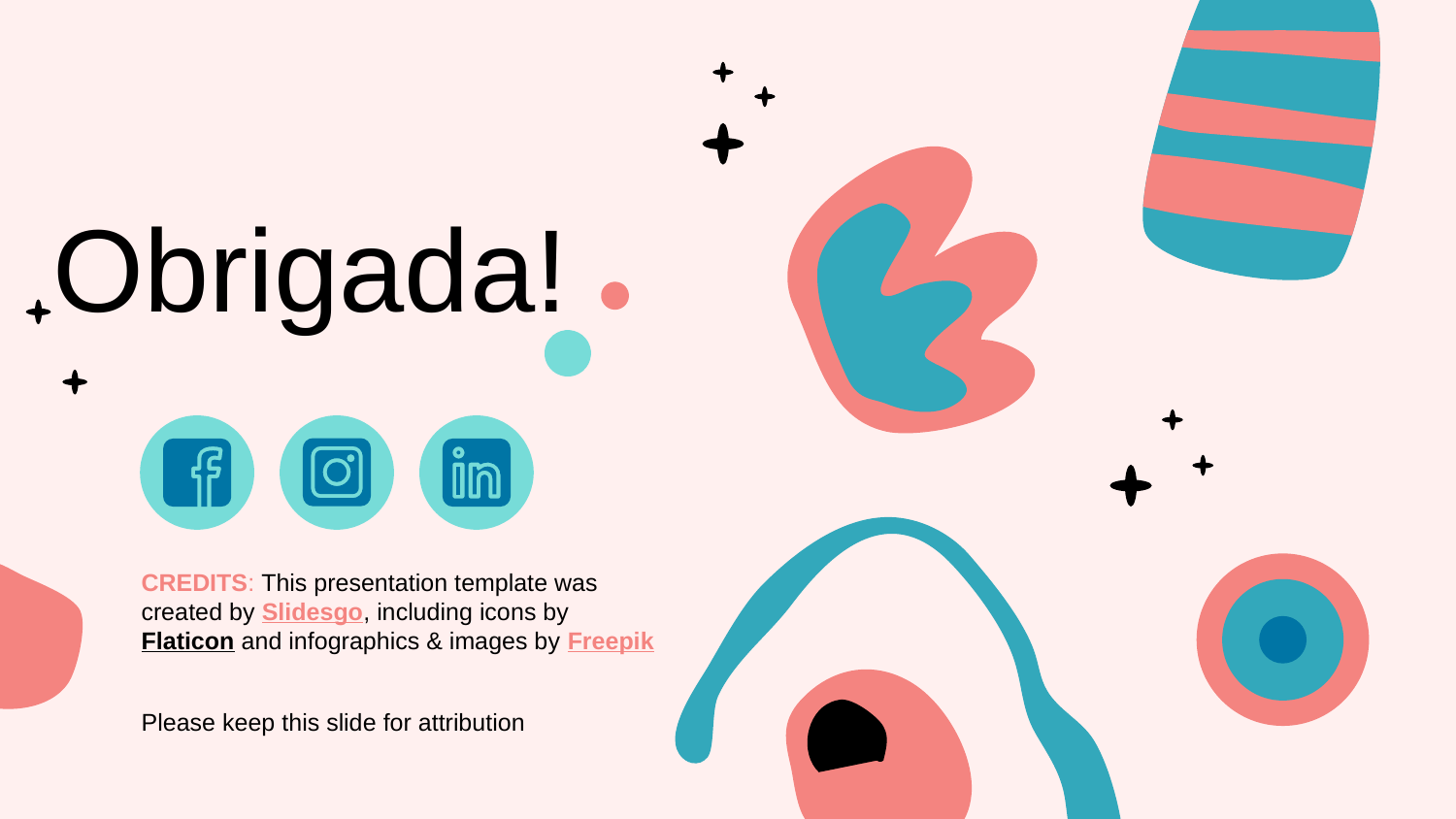

# Obrigada!

Please keep this slide for attribution